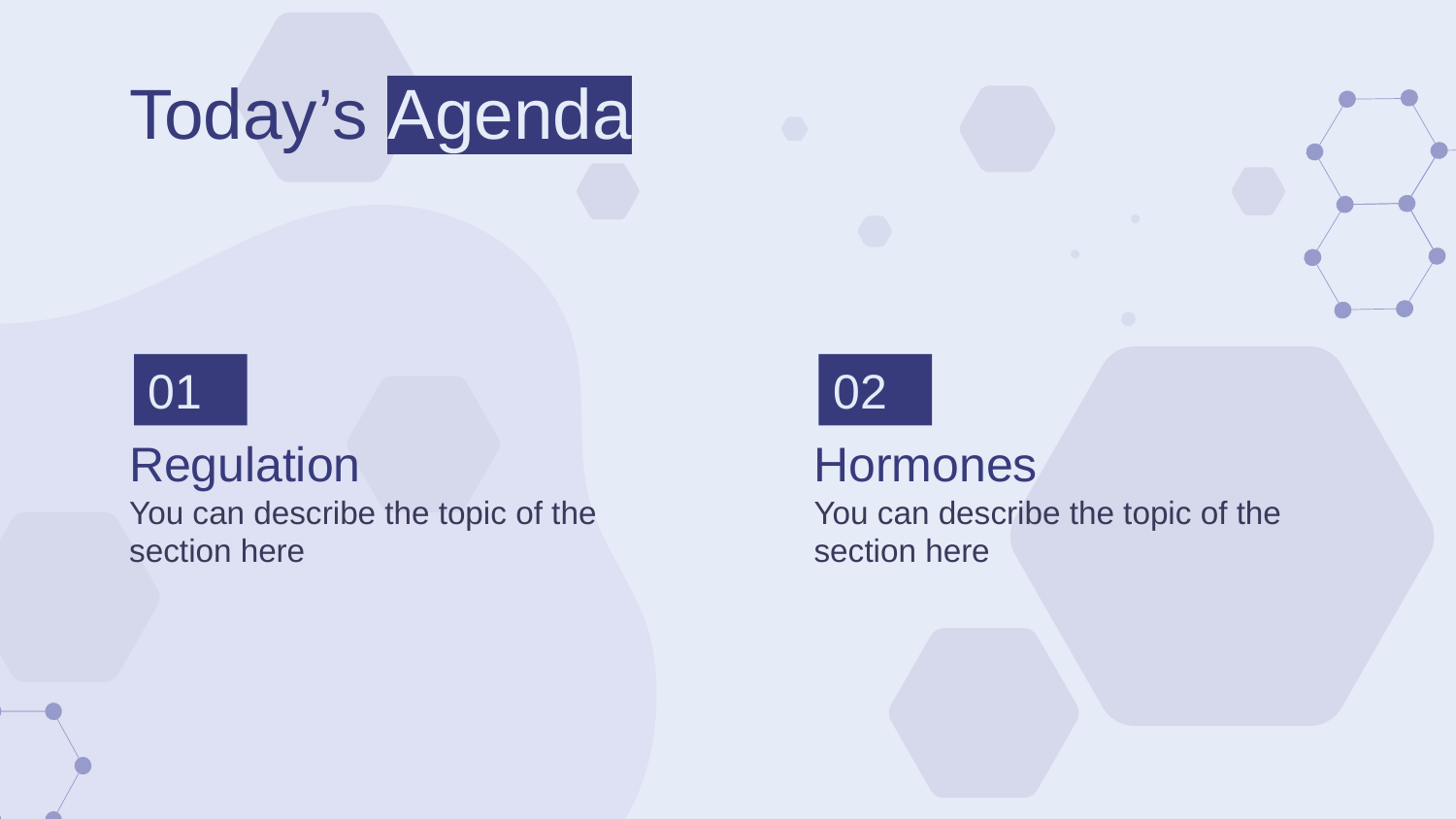

# Today’s Agenda
01
02
Regulation
Hormones
You can describe the topic of the section here
You can describe the topic of the section here